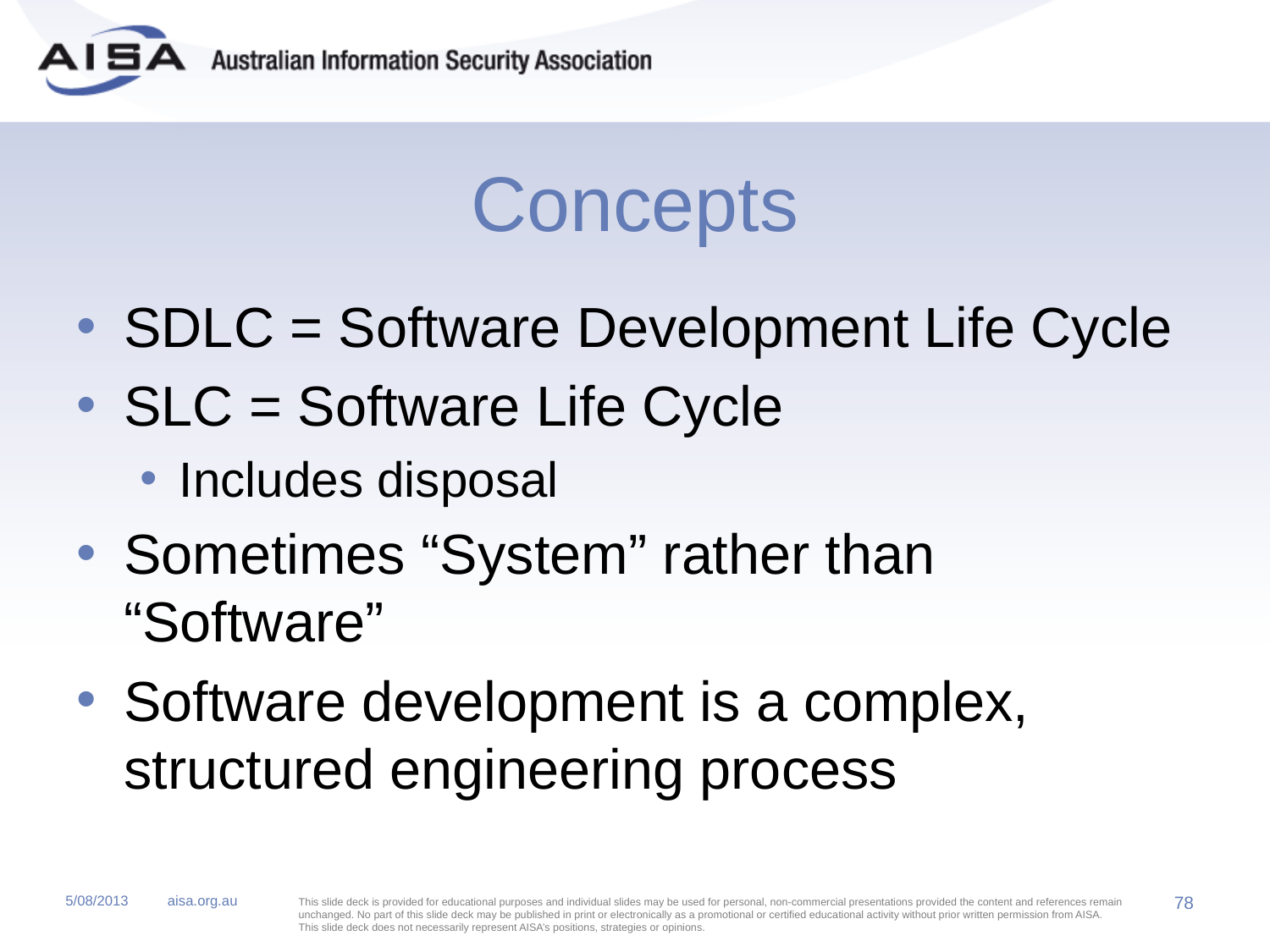

# Concepts
SDLC = Software Development Life Cycle
SLC = Software Life Cycle
Includes disposal
Sometimes “System” rather than “Software”
Software development is a complex, structured engineering process